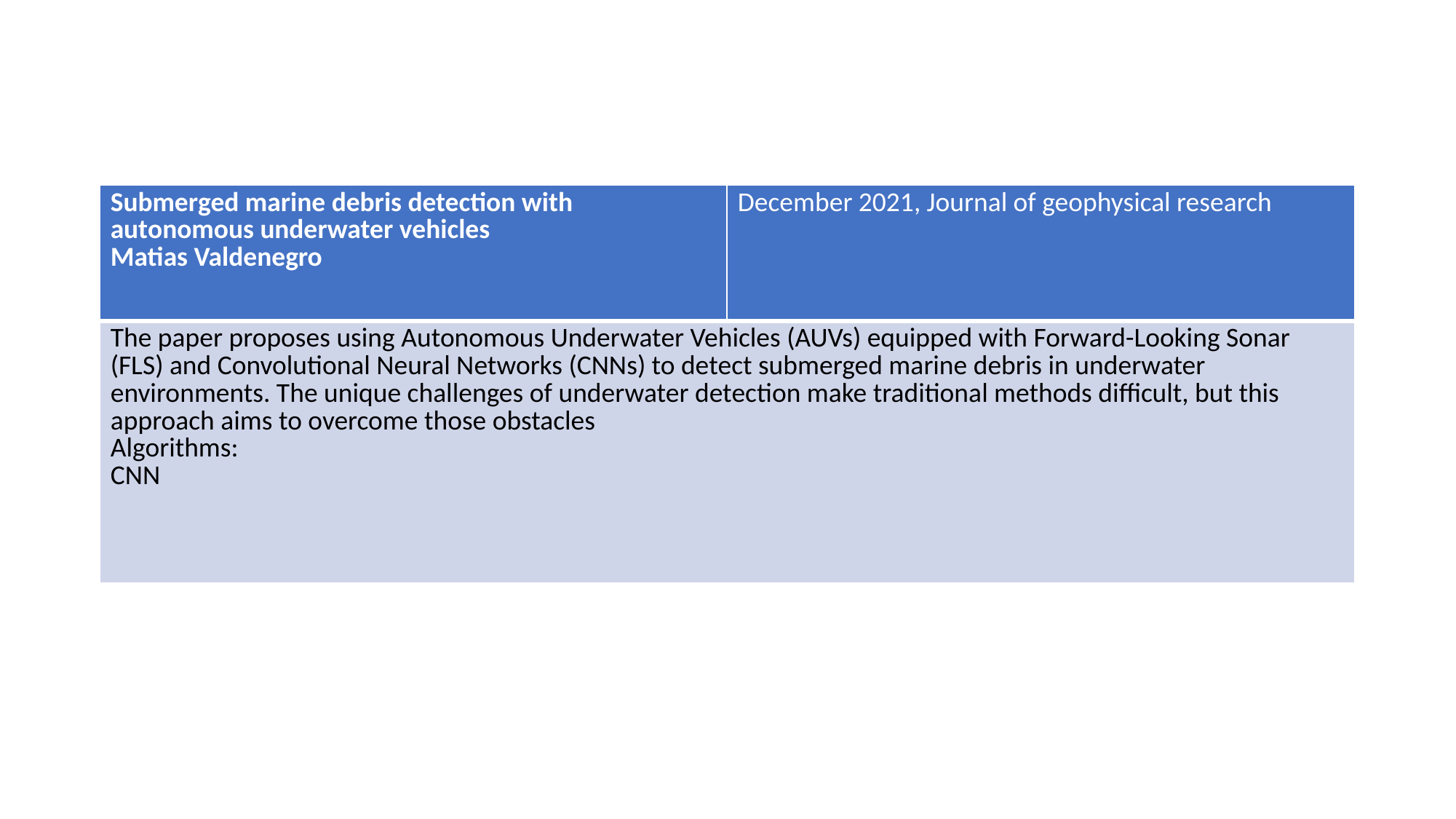

#
| Submerged marine debris detection with autonomous underwater vehicles Matias Valdenegro | December 2021, Journal of geophysical research |
| --- | --- |
| The paper proposes using Autonomous Underwater Vehicles (AUVs) equipped with Forward-Looking Sonar (FLS) and Convolutional Neural Networks (CNNs) to detect submerged marine debris in underwater environments. The unique challenges of underwater detection make traditional methods difficult, but this approach aims to overcome those obstacles Algorithms: CNN |  |